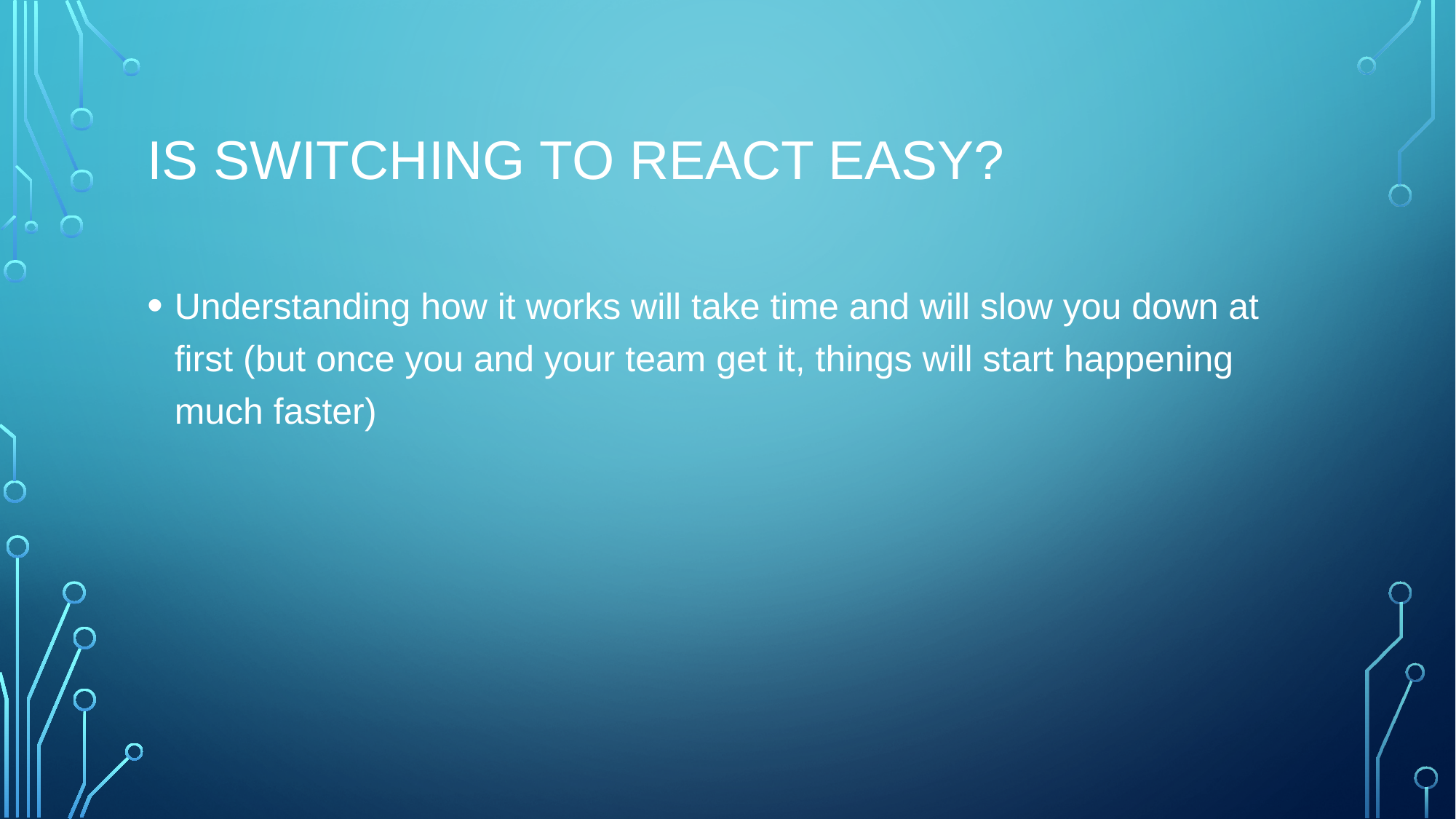

# Is switching to React easy?
Understanding how it works will take time and will slow you down at first (but once you and your team get it, things will start happening much faster)